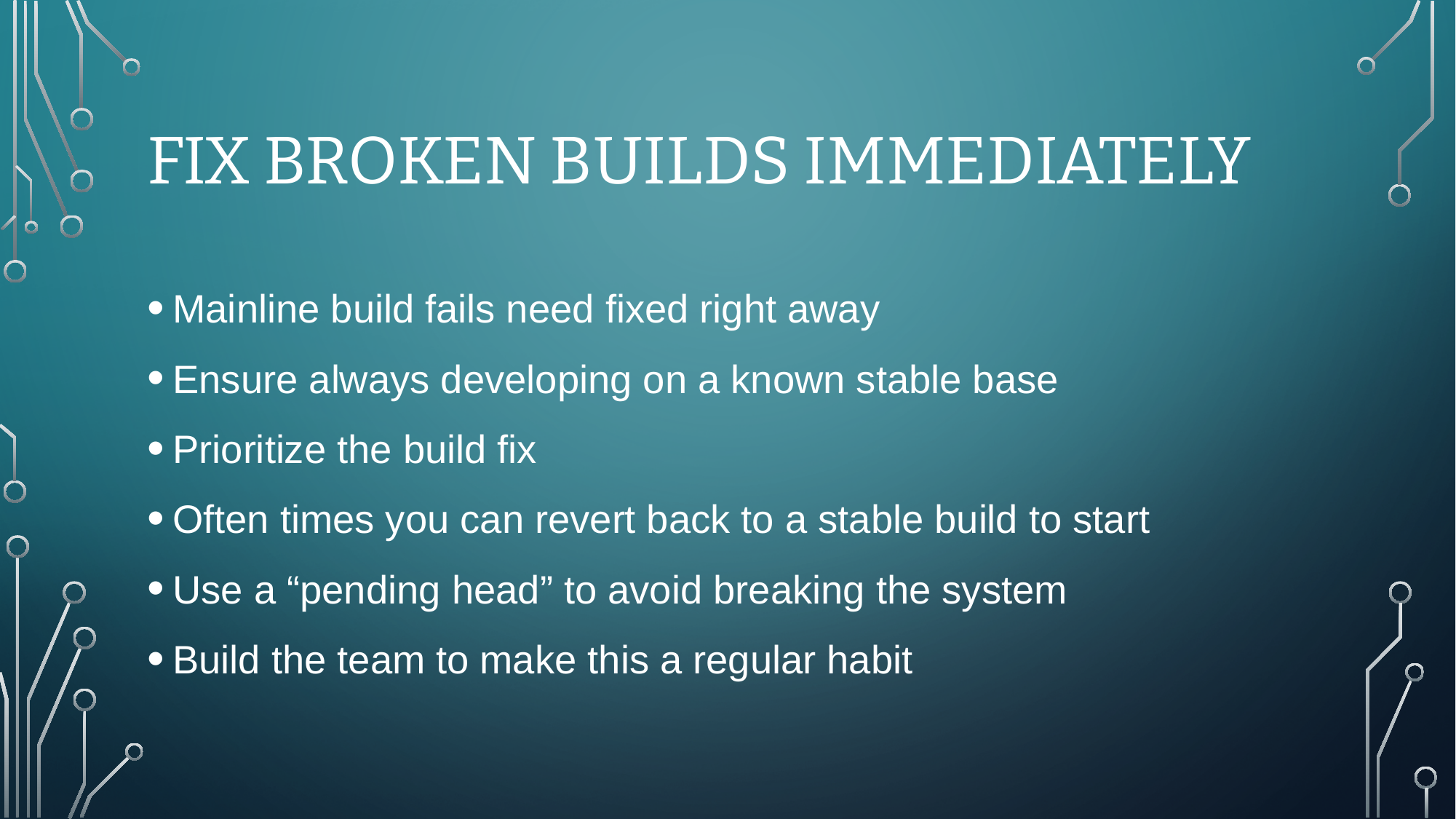

# Fix Broken Builds Immediately
Mainline build fails need fixed right away
Ensure always developing on a known stable base
Prioritize the build fix
Often times you can revert back to a stable build to start
Use a “pending head” to avoid breaking the system
Build the team to make this a regular habit